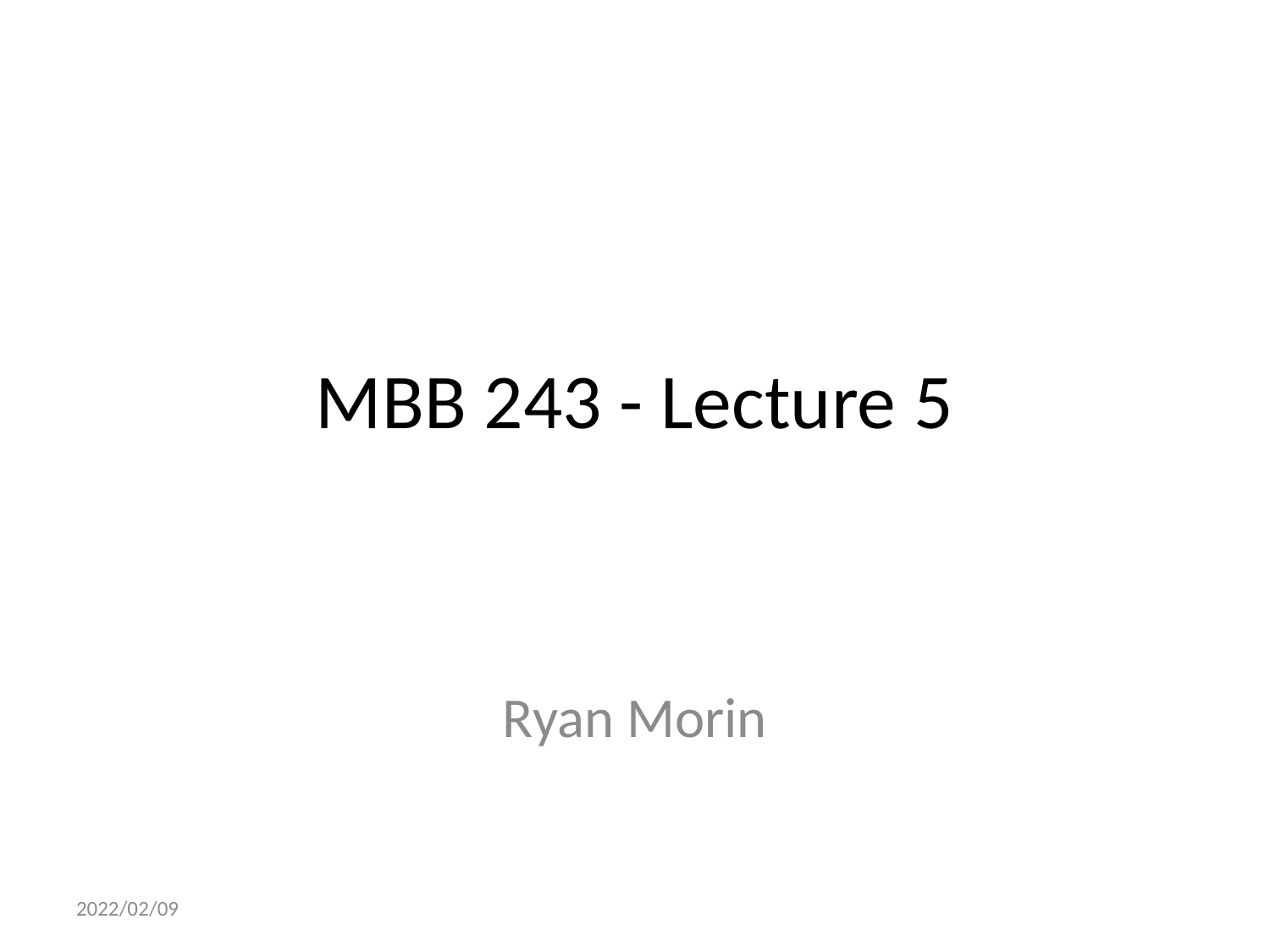

# MBB 243 - Lecture 5
Ryan Morin
2022/02/09